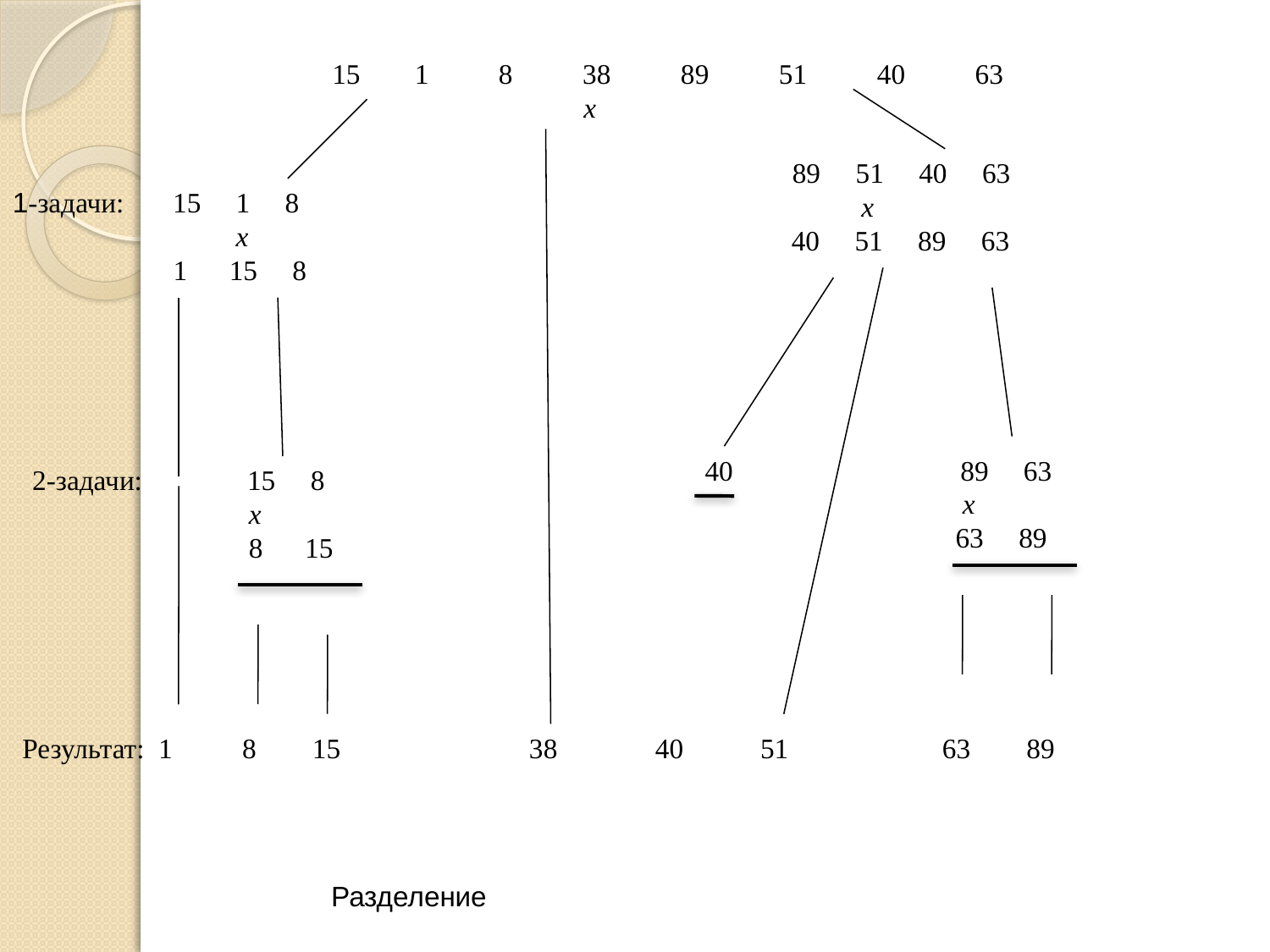

1          8          38          89          51          40          63
                                    x
 89     51     40     63
           x
 40     51     89     63
1-задачи:       15     1     8
                                x
                       1      15     8
 40                             89     63
                                      x
                                     63     89
2-задачи:               15     8
                               x
                               8      15
Результат:  1          8        15                           38              40           51                      63        89
Разделение